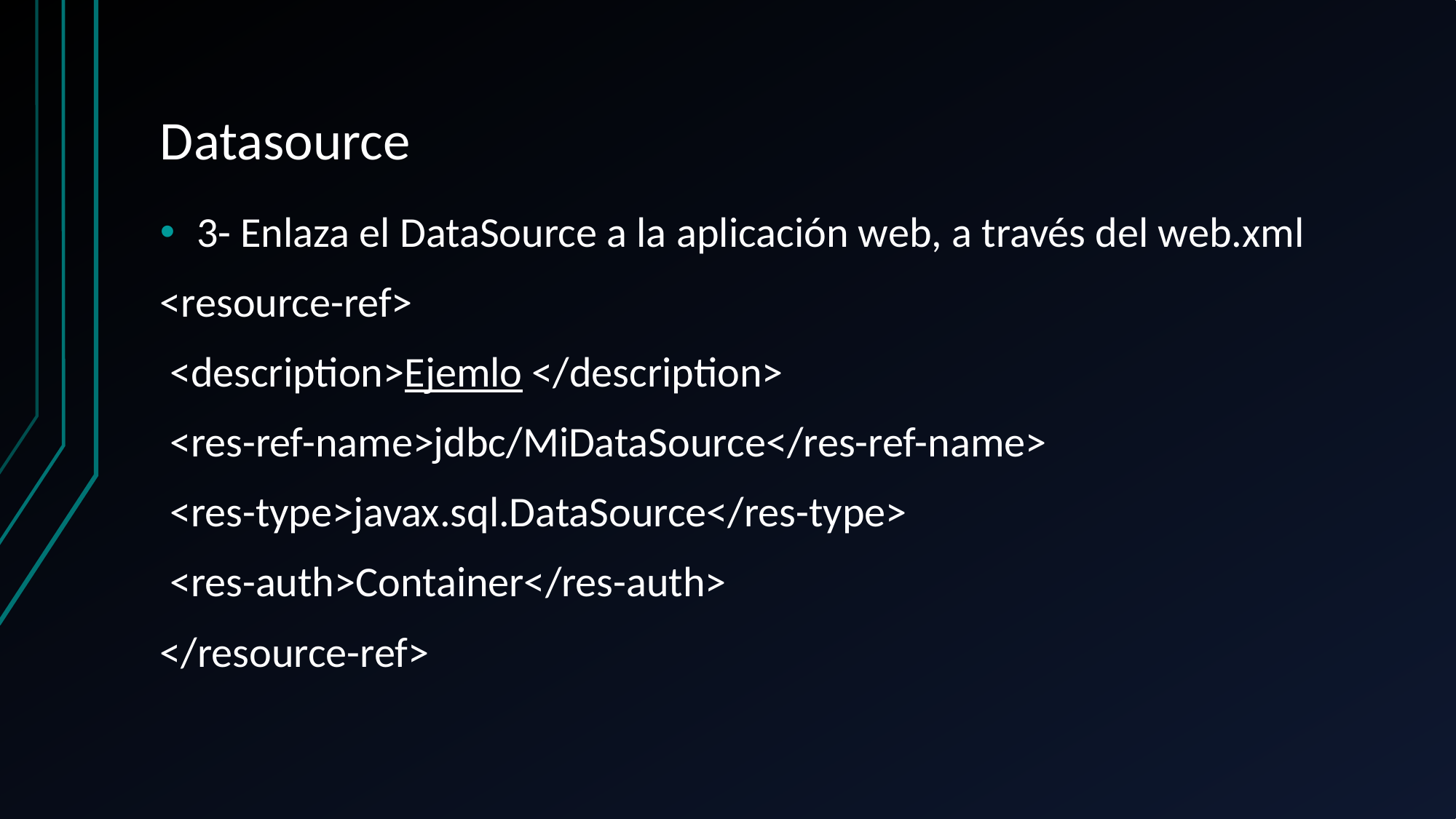

# Datasource
3- Enlaza el DataSource a la aplicación web, a través del web.xml
<resource-ref>
 <description>Ejemlo </description>
 <res-ref-name>jdbc/MiDataSource</res-ref-name>
 <res-type>javax.sql.DataSource</res-type>
 <res-auth>Container</res-auth>
</resource-ref>